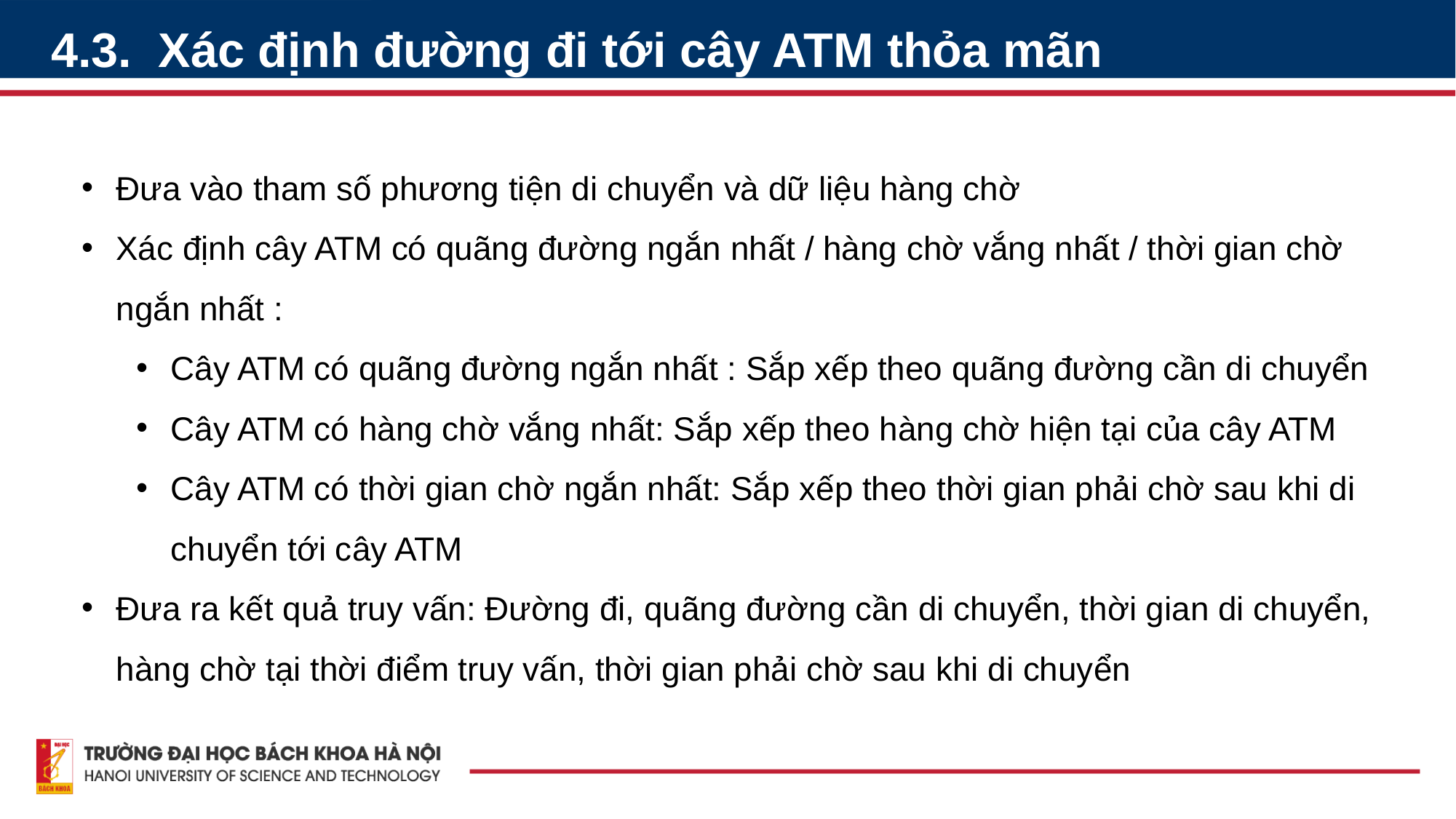

4.3.  Xác định đường đi tới cây ATM thỏa mãn
Đưa vào tham số phương tiện di chuyển và dữ liệu hàng chờ
Xác định cây ATM có quãng đường ngắn nhất / hàng chờ vắng nhất / thời gian chờ ngắn nhất :
Cây ATM có quãng đường ngắn nhất : Sắp xếp theo quãng đường cần di chuyển
Cây ATM có hàng chờ vắng nhất: Sắp xếp theo hàng chờ hiện tại của cây ATM
Cây ATM có thời gian chờ ngắn nhất: Sắp xếp theo thời gian phải chờ sau khi di chuyển tới cây ATM
Đưa ra kết quả truy vấn: Đường đi, quãng đường cần di chuyển, thời gian di chuyển, hàng chờ tại thời điểm truy vấn, thời gian phải chờ sau khi di chuyển